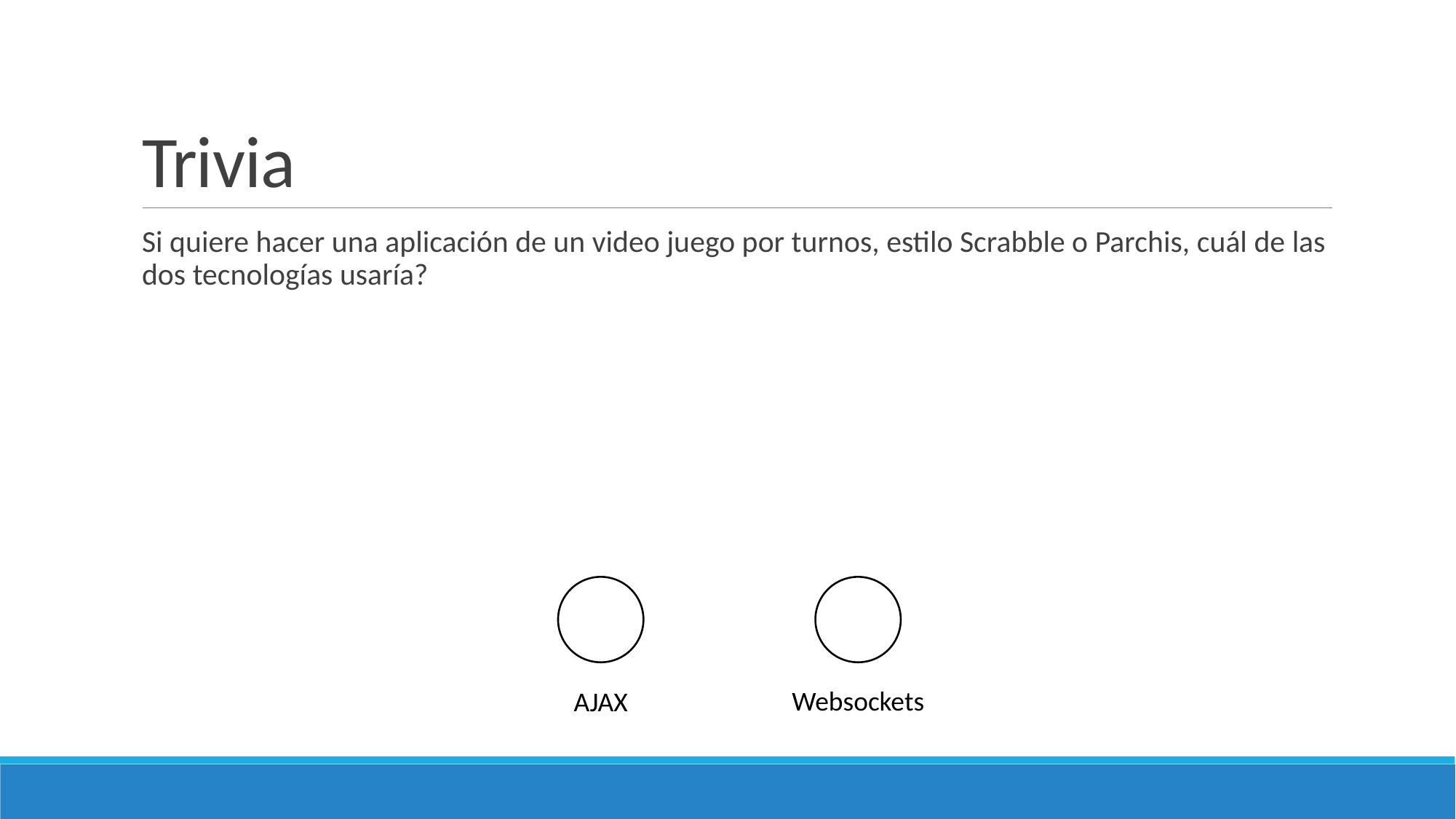

# Trivia
Si quiere hacer una aplicación de un video juego por turnos, estilo Scrabble o Parchis, cuál de las dos tecnologías usaría?

Websockets
AJAX